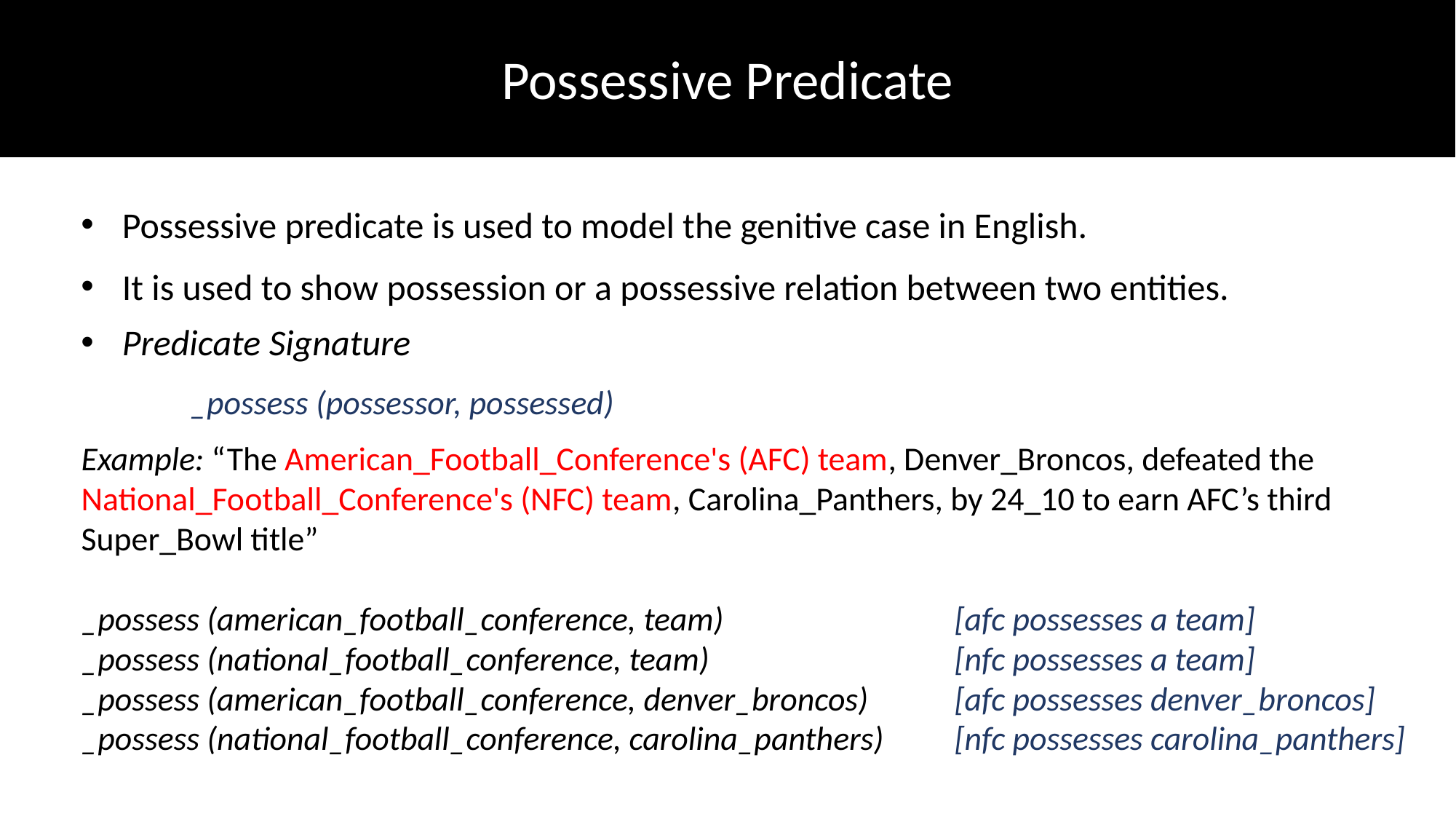

Possessive Predicate
Possessive predicate is used to model the genitive case in English.
It is used to show possession or a possessive relation between two entities.
Predicate Signature
	_possess (possessor, possessed)
Example: “The American_Football_Conference's (AFC) team, Denver_Broncos, defeated the National_Football_Conference's (NFC) team, Carolina_Panthers, by 24_10 to earn AFC’s third Super_Bowl title”

_possess (american_football_conference, team) 			[afc possesses a team]
_possess (national_football_conference, team) 			[nfc possesses a team]
_possess (american_football_conference, denver_broncos) 	[afc possesses denver_broncos]
_possess (national_football_conference, carolina_panthers) 	[nfc possesses carolina_panthers]